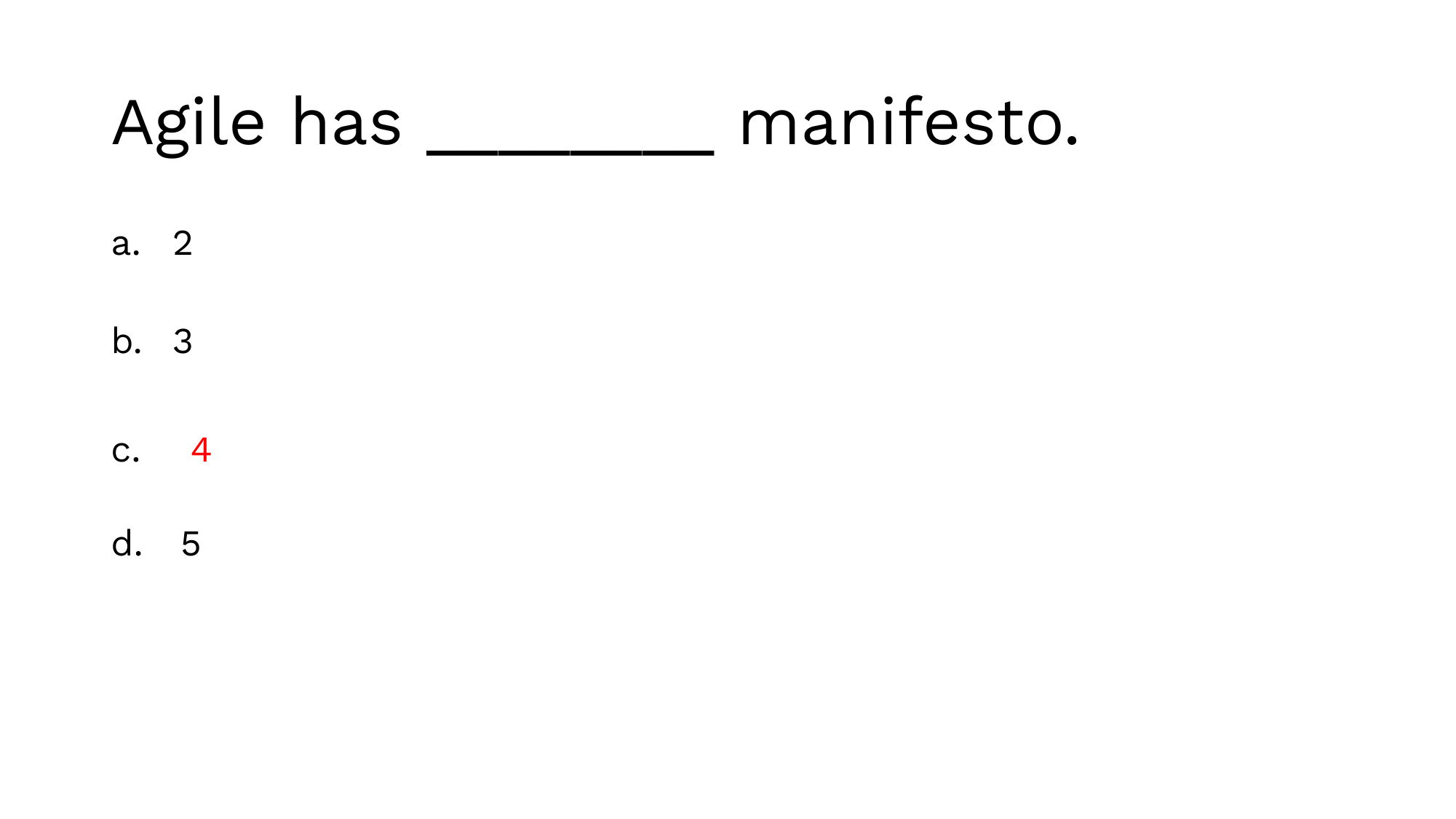

# Agile has ________ manifesto.
2
3

c.    4
d.   5